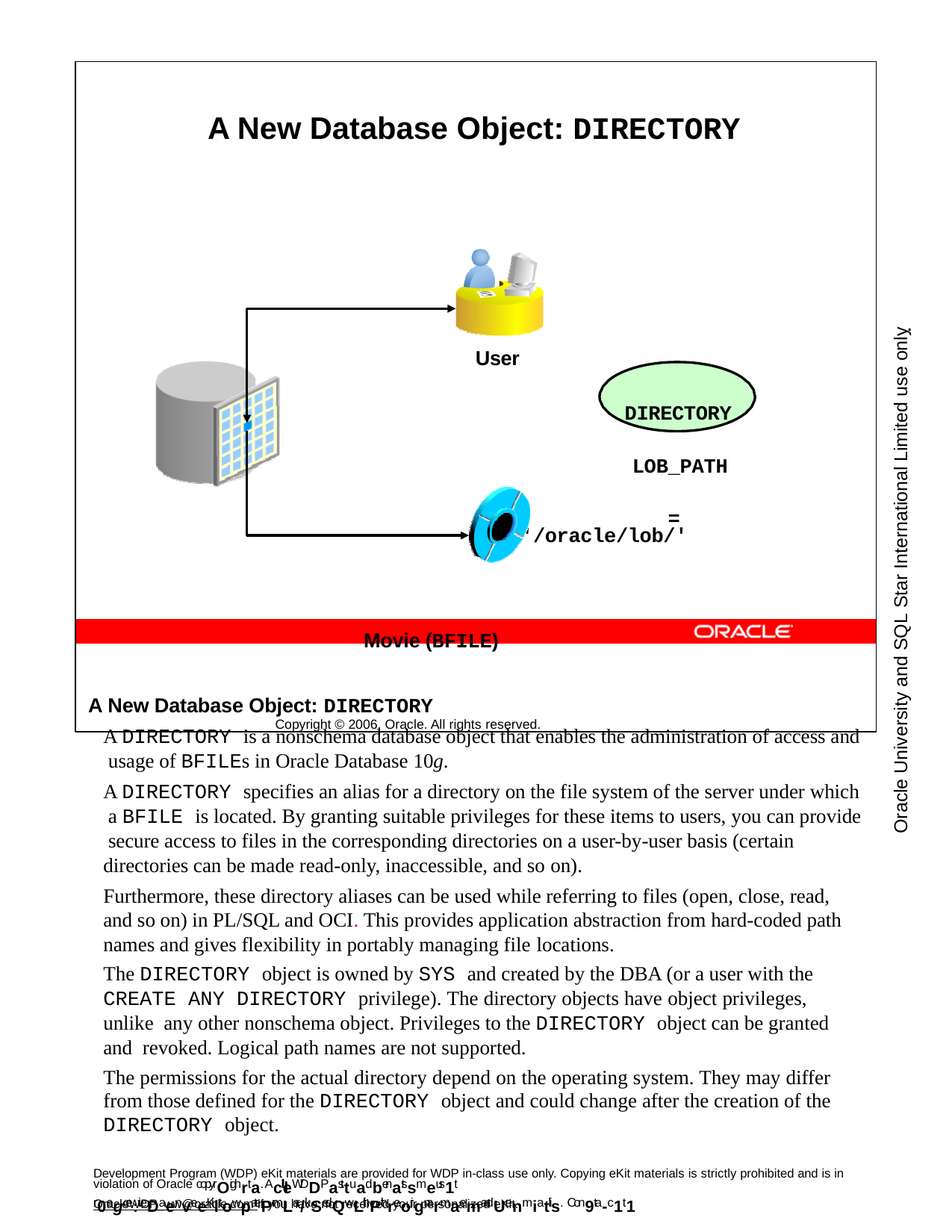

A New Database Object: DIRECTORY

User
DIRECTORY  LOB_PATH =
'/oracle/lob/'

Movie (BFILE)

Copyright © 2006, Oracle. All rights reserved.

Oracle University and SQL Star International Limited use onlyฺ

A New Database Object: DIRECTORY
A DIRECTORY is a nonschema database object that enables the administration of access and  usage of BFILEs in Oracle Database 10g.
A DIRECTORY specifies an alias for a directory on the file system of the server under which  a BFILE is located. By granting suitable privileges for these items to users, you can provide  secure access to files in the corresponding directories on a user-by-user basis (certain  directories can be made read-only, inaccessible, and so on).
Furthermore, these directory aliases can be used while referring to files (open, close, read,  and so on) in PL/SQL and OCI. This provides application abstraction from hard-coded path  names and gives flexibility in portably managing file locations.
The DIRECTORY object is owned by SYS and created by the DBA (or a user with the  CREATE ANY DIRECTORY privilege). The directory objects have object privileges, unlike  any other nonschema object. Privileges to the DIRECTORY object can be granted and  revoked. Logical path names are not supported.
The permissions for the actual directory depend on the operating system. They may differ  from those defined for the DIRECTORY object and could change after the creation of the  DIRECTORY object.
Development Program (WDP) eKit materials are provided for WDP in-class use only. Copying eKit materials is strictly prohibited and is in
violation of Oracle copyrOighrta. AcllleWDDPasttuadbenatssmeus1t r0egce:iveDaenveeKiltowpatePrmLar/kSedQwLithPthreoir gnarmaemandUenmiatils. Con9ta-c1t1
OracleWDP_ww@oracle.com if you have not received your personalized eKit.